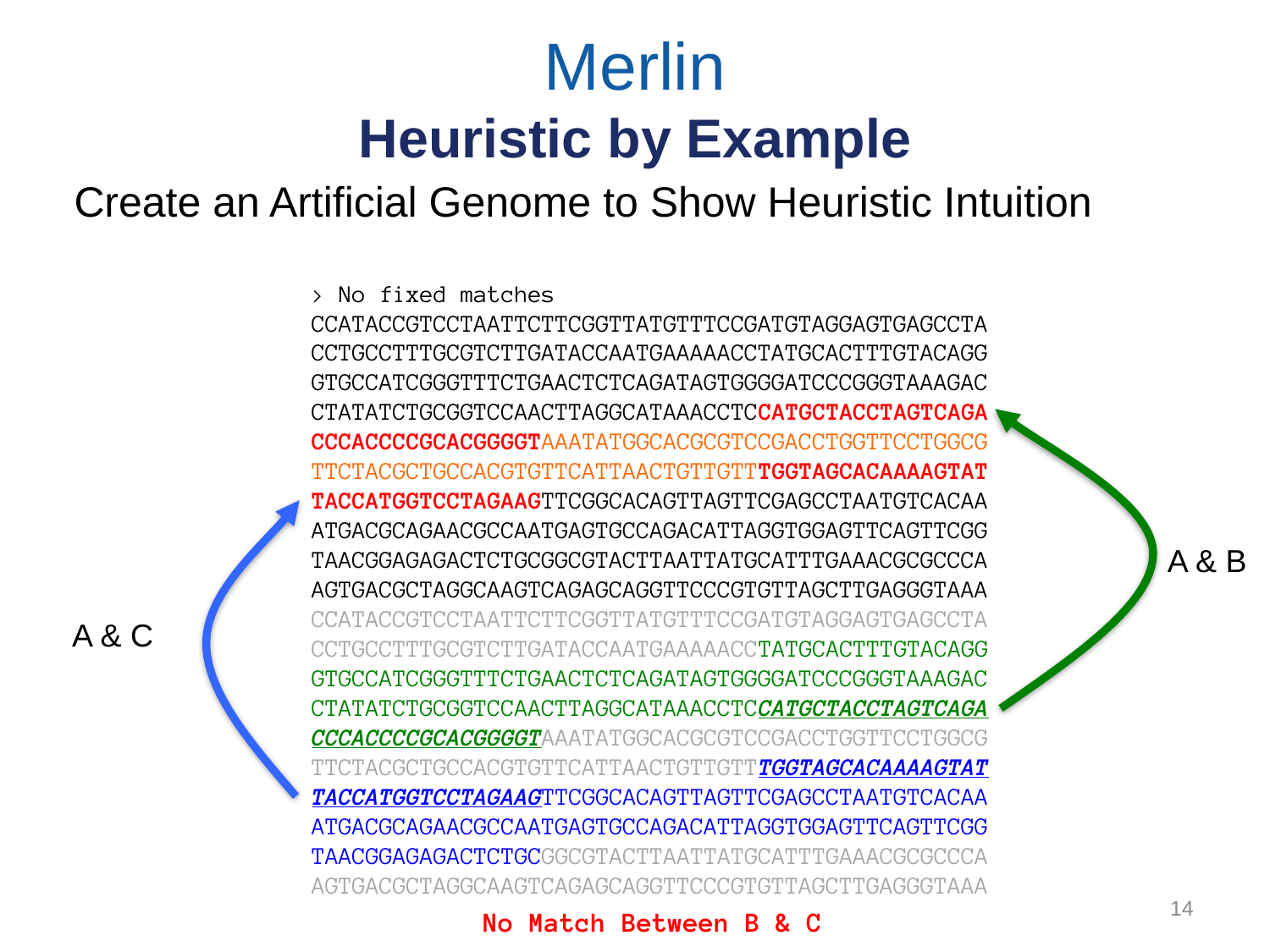

# Merlin Heuristic by Example
Create an Artificial Genome to Show Heuristic Intuition

> No fixed matches
CCATACCGTCCTAATTCTTCGGTTATGTTTCCGATGTAGGAGTGAGCCTA
CCTGCCTTTGCGTCTTGATACCAATGAAAAACCTATGCACTTTGTACAGG
GTGCCATCGGGTTTCTGAACTCTCAGATAGTGGGGATCCCGGGTAAAGAC
CTATATCTGCGGTCCAACTTAGGCATAAACCTCCATGCTACCTAGTCAGA
CCCACCCCGCACGGGGTAAATATGGCACGCGTCCGACCTGGTTCCTGGCG
TTCTACGCTGCCACGTGTTCATTAACTGTTGTTTGGTAGCACAAAAGTAT
TACCATGGTCCTAGAAGTTCGGCACAGTTAGTTCGAGCCTAATGTCACAA
ATGACGCAGAACGCCAATGAGTGCCAGACATTAGGTGGAGTTCAGTTCGG
TAACGGAGAGACTCTGCGGCGTACTTAATTATGCATTTGAAACGCGCCCA
AGTGACGCTAGGCAAGTCAGAGCAGGTTCCCGTGTTAGCTTGAGGGTAAA
CCATACCGTCCTAATTCTTCGGTTATGTTTCCGATGTAGGAGTGAGCCTA
CCTGCCTTTGCGTCTTGATACCAATGAAAAACCTATGCACTTTGTACAGG
GTGCCATCGGGTTTCTGAACTCTCAGATAGTGGGGATCCCGGGTAAAGAC
CTATATCTGCGGTCCAACTTAGGCATAAACCTCCATGCTACCTAGTCAGA
CCCACCCCGCACGGGGTAAATATGGCACGCGTCCGACCTGGTTCCTGGCG
TTCTACGCTGCCACGTGTTCATTAACTGTTGTTTGGTAGCACAAAAGTAT
TACCATGGTCCTAGAAGTTCGGCACAGTTAGTTCGAGCCTAATGTCACAA
ATGACGCAGAACGCCAATGAGTGCCAGACATTAGGTGGAGTTCAGTTCGG
TAACGGAGAGACTCTGCGGCGTACTTAATTATGCATTTGAAACGCGCCCA
AGTGACGCTAGGCAAGTCAGAGCAGGTTCCCGTGTTAGCTTGAGGGTAAA

A & B
A & C
14
No Match Between B & C